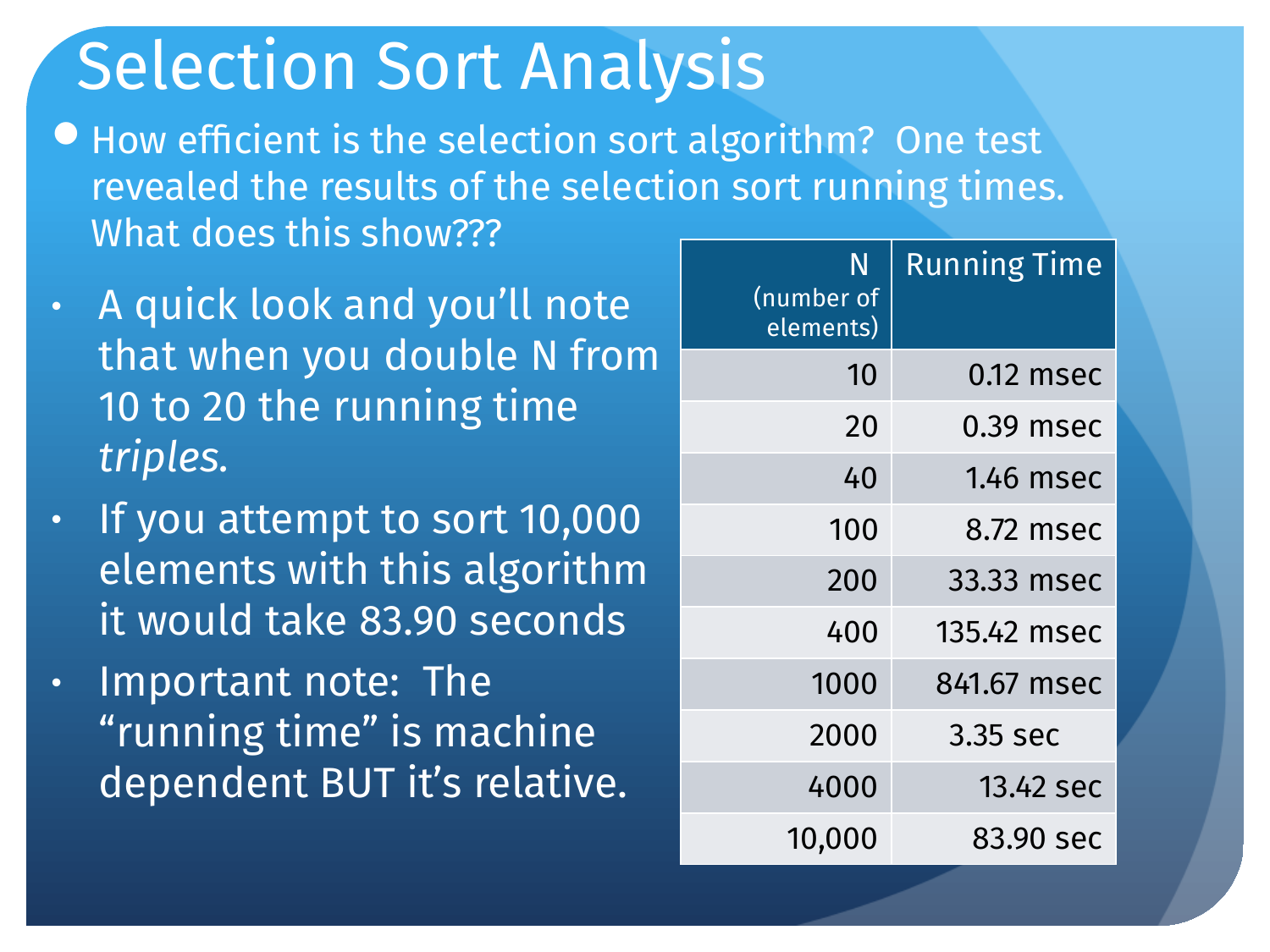

# Selection Sort Analysis
How efficient is the selection sort algorithm?  One test revealed the results of the selection sort running times.  What does this show???

| N (number of elements) | Running Time |
| --- | --- |
| 10 | 0.12 msec |
| 20 | 0.39 msec |
| 40 | 1.46 msec |
| 100 | 8.72 msec |
| 200 | 33.33 msec |
| 400 | 135.42 msec |
| 1000 | 841.67 msec |
| 2000 | 3.35 sec |
| 4000 | 13.42 sec |
| 10,000 | 83.90 sec |
A quick look and you’ll note that when you double N from 10 to 20 the running time triples.
If you attempt to sort 10,000 elements with this algorithm it would take 83.90 seconds
Important note:  The “running time” is machine dependent BUT it’s relative.